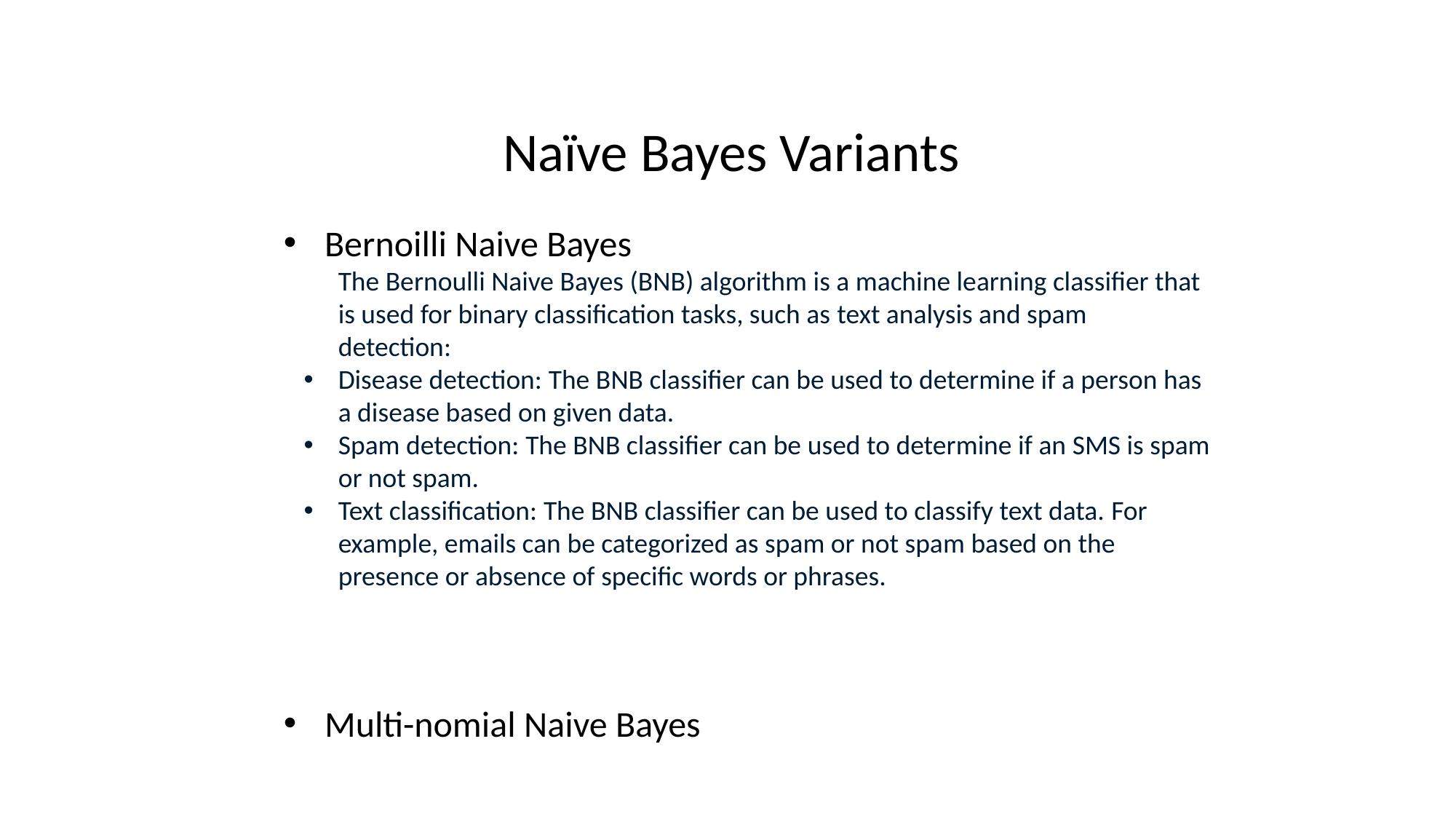

# Naïve Bayes Variants
Bernoilli Naive Bayes
The Bernoulli Naive Bayes (BNB) algorithm is a machine learning classifier that is used for binary classification tasks, such as text analysis and spam detection:
Disease detection: The BNB classifier can be used to determine if a person has a disease based on given data.
Spam detection: The BNB classifier can be used to determine if an SMS is spam or not spam.
Text classification: The BNB classifier can be used to classify text data. For example, emails can be categorized as spam or not spam based on the presence or absence of specific words or phrases.

Multi-nomial Naive Bayes